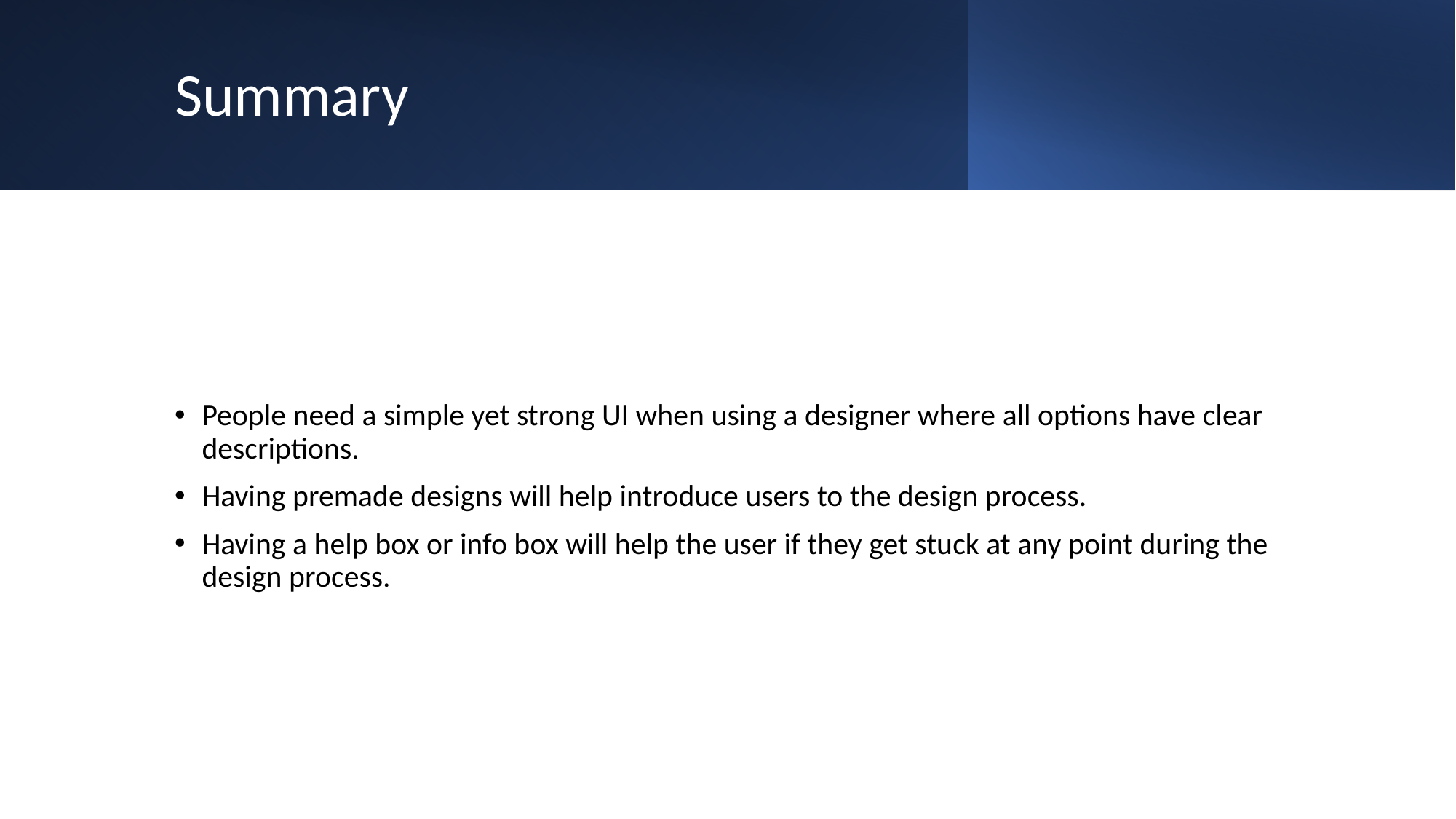

# Summary
People need a simple yet strong UI when using a designer where all options have clear descriptions.
Having premade designs will help introduce users to the design process.
Having a help box or info box will help the user if they get stuck at any point during the design process.